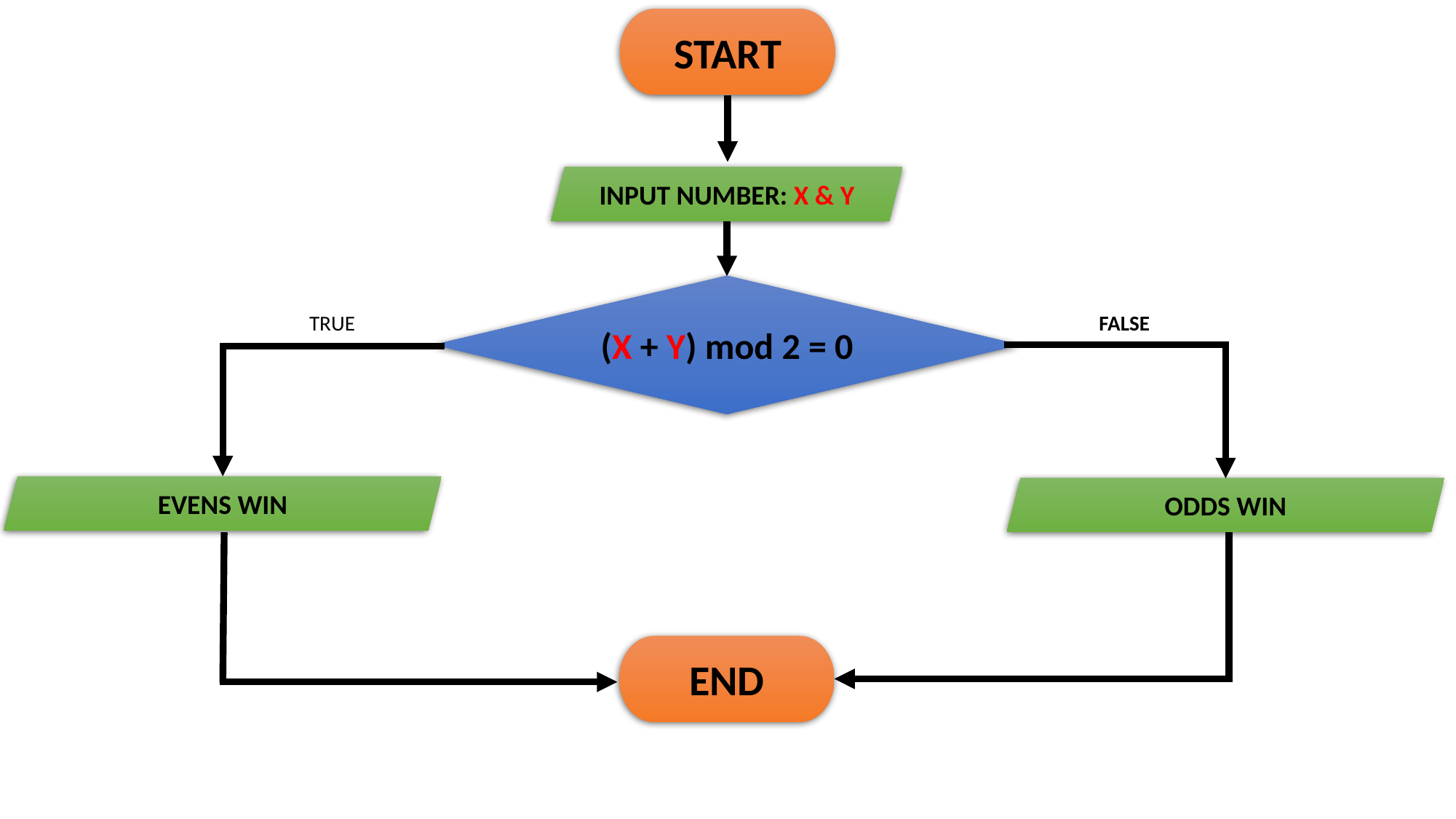

START
INPUT NUMBER: X & Y
 (X + Y) mod 2 = 0
TRUE
FALSE
EVENS WIN
ODDS WIN
END